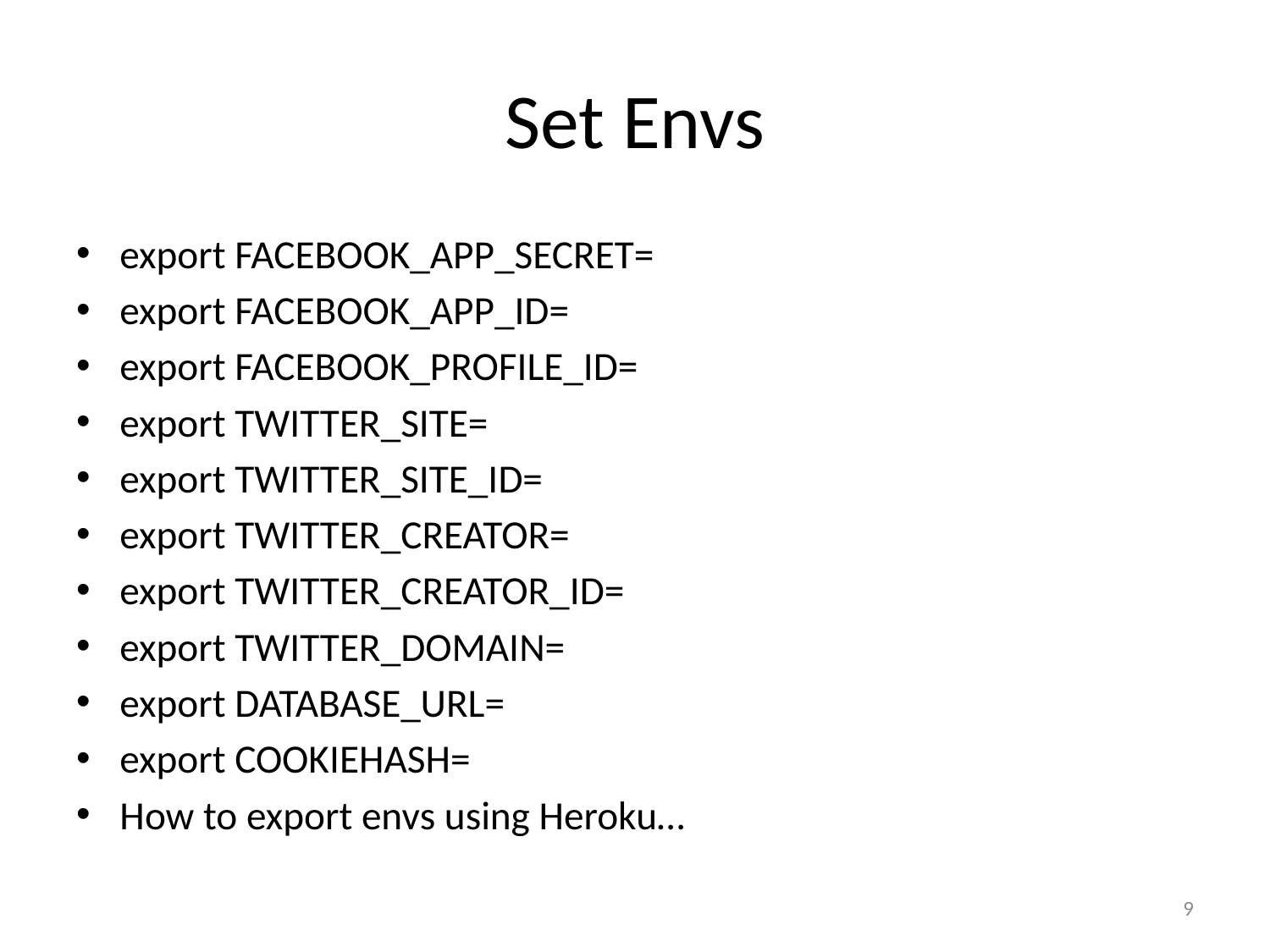

# Set Envs
export FACEBOOK_APP_SECRET=
export FACEBOOK_APP_ID=
export FACEBOOK_PROFILE_ID=
export TWITTER_SITE=
export TWITTER_SITE_ID=
export TWITTER_CREATOR=
export TWITTER_CREATOR_ID=
export TWITTER_DOMAIN=
export DATABASE_URL=
export COOKIEHASH=
How to export envs using Heroku…
9